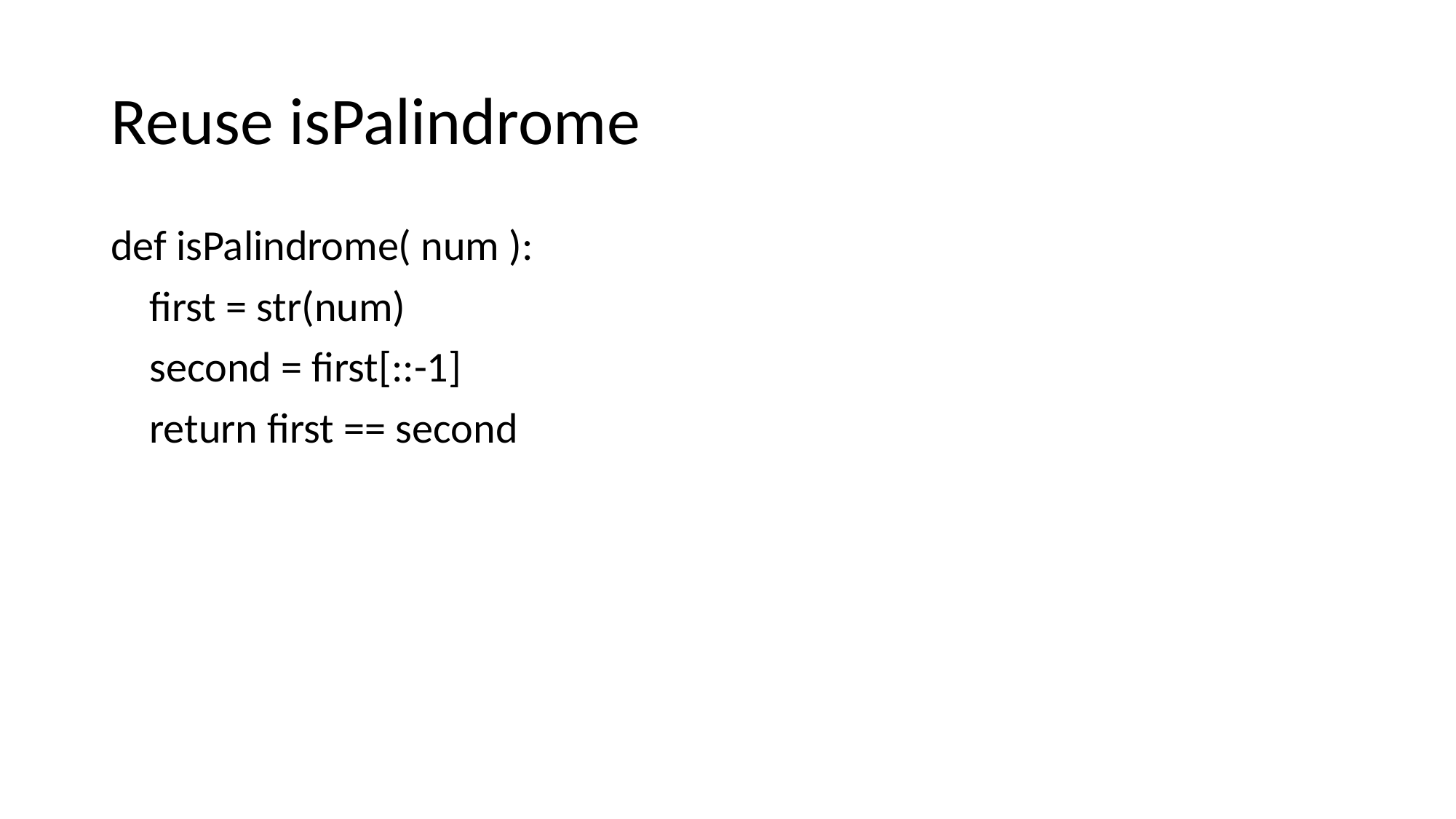

# Reuse isPalindrome
def isPalindrome( num ):
    first = str(num)
    second = first[::-1]
    return first == second